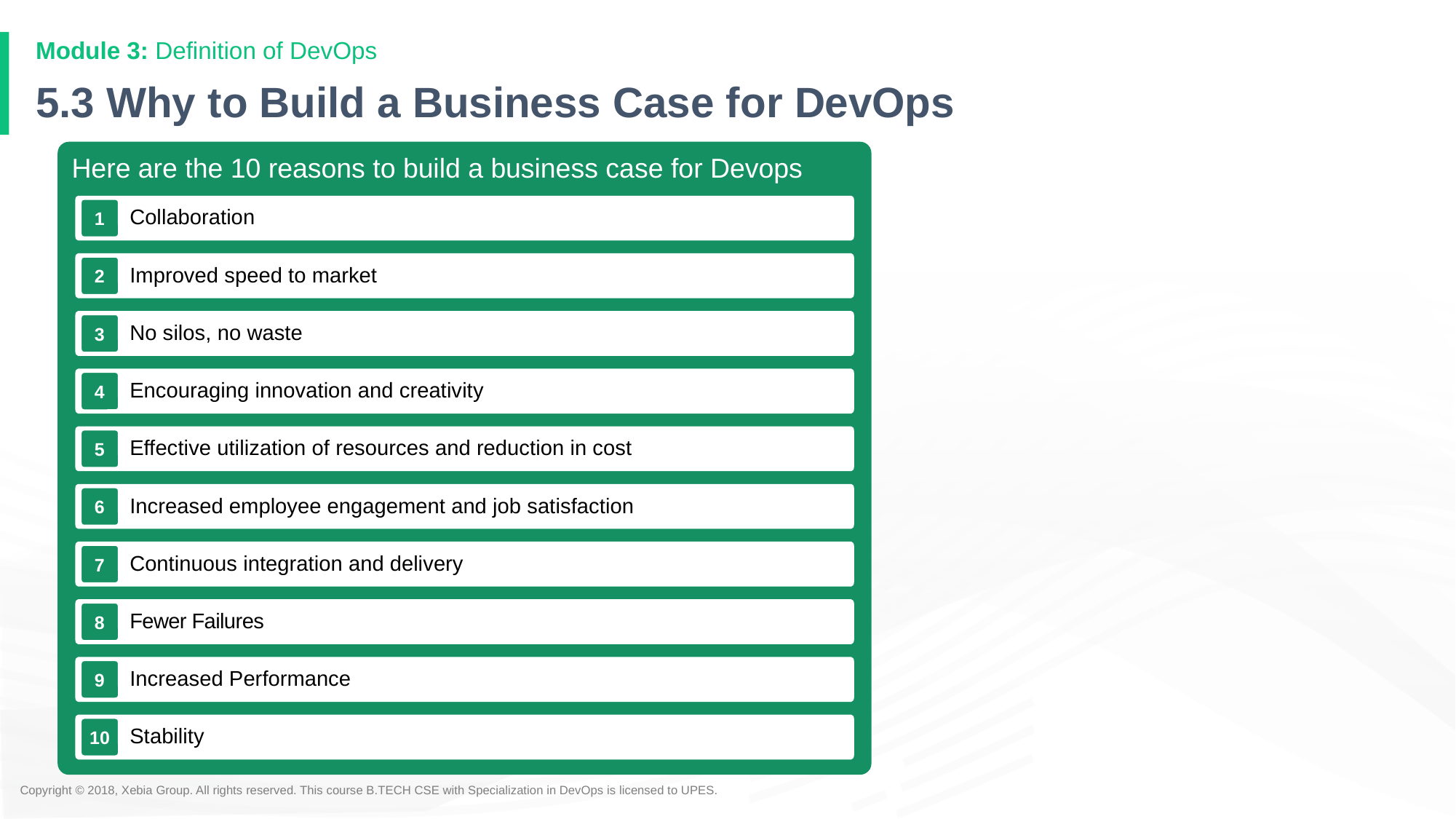

Module 3: Definition of DevOps
# 5.3 Why to Build a Business Case for DevOps
Here are the 10 reasons to build a business case for Devops
Collaboration
1
Improved speed to market
2
No silos, no waste
3
Encouraging innovation and creativity
4
Effective utilization of resources and reduction in cost
5
Increased employee engagement and job satisfaction
6
Continuous integration and delivery
7
Fewer Failures
8
Increased Performance
9
Stability
10